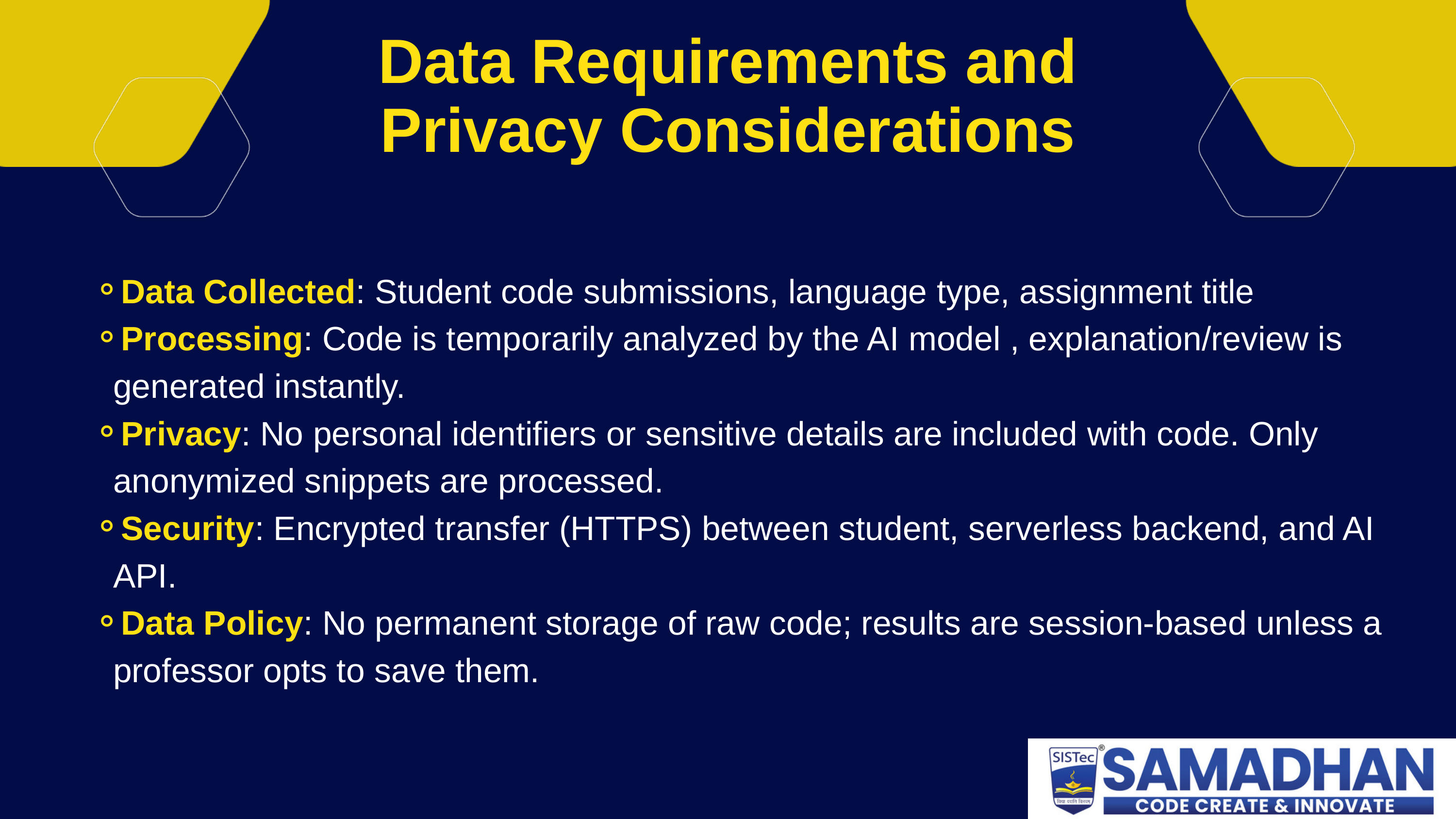

Data Requirements and Privacy Considerations

Data Collected: Student code submissions, language type, assignment title
Processing: Code is temporarily analyzed by the AI model , explanation/review is generated instantly.
Privacy: No personal identifiers or sensitive details are included with code. Only anonymized snippets are processed.
Security: Encrypted transfer (HTTPS) between student, serverless backend, and AI API.
Data Policy: No permanent storage of raw code; results are session-based unless a professor opts to save them.